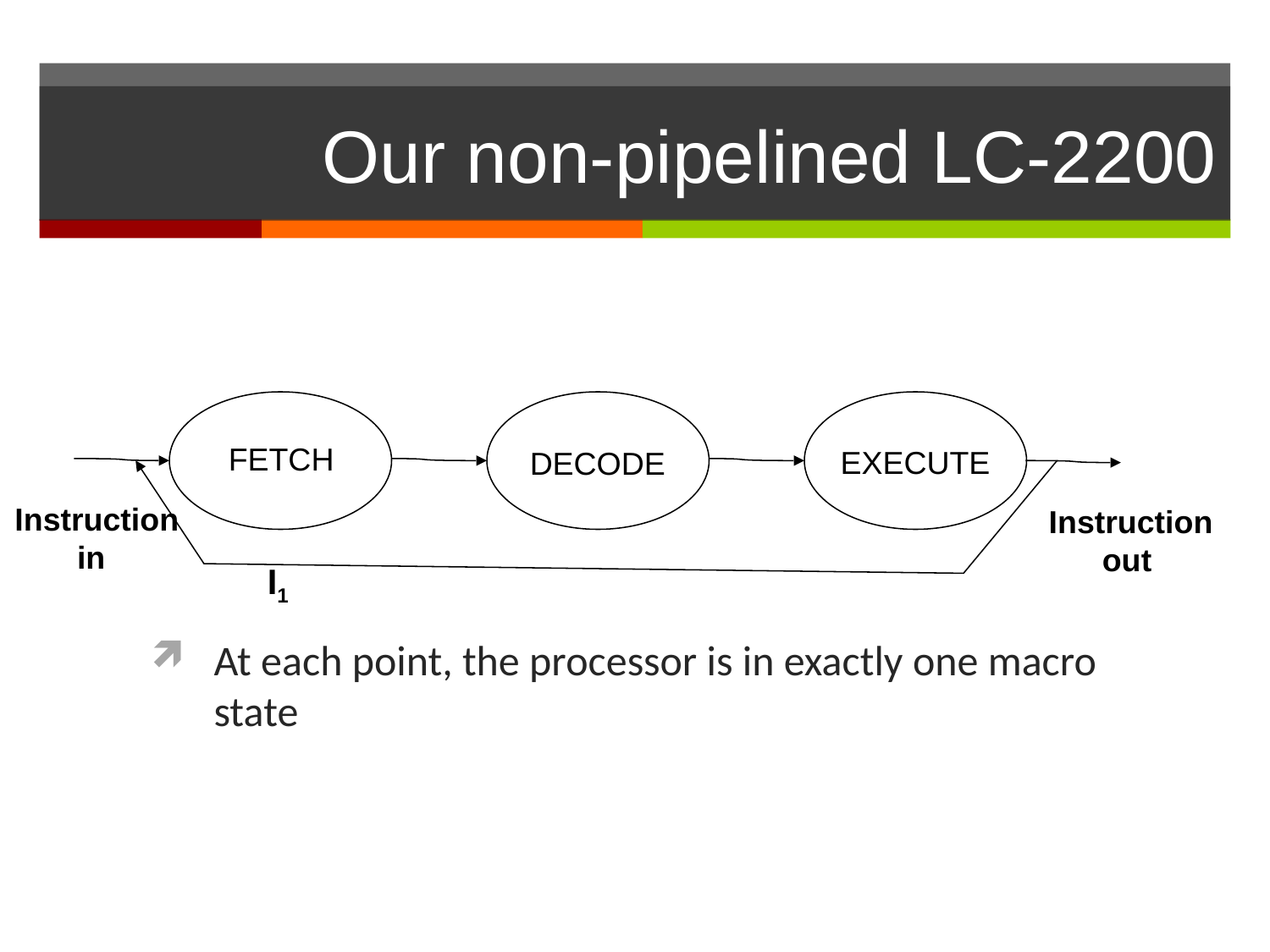

# Our non-pipelined LC-2200

FETCH
EXECUTE
DECODE

Instruction
       in
Instruction
      out
I1
At each point, the processor is in exactly one macro state